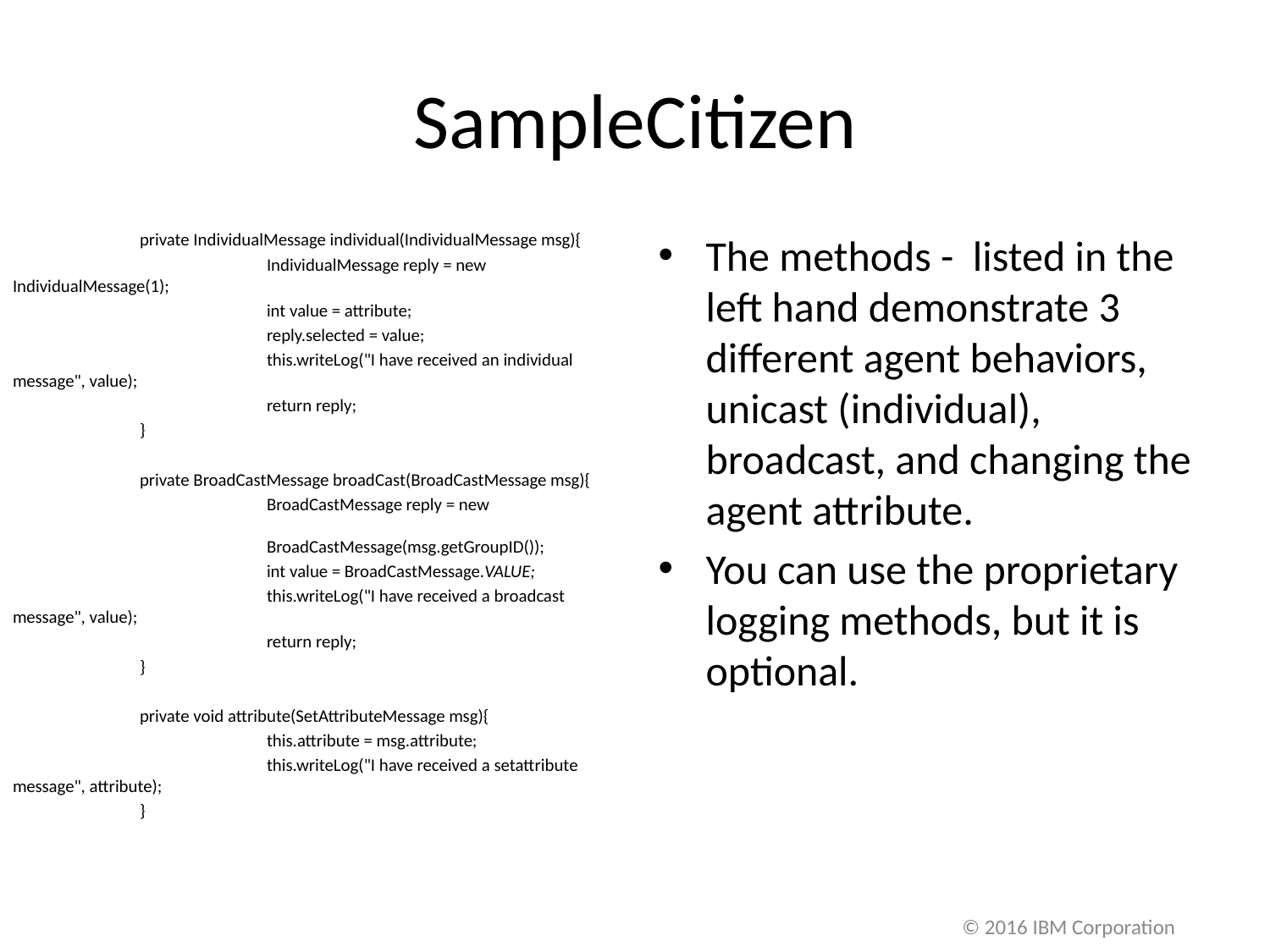

# SampleCitizen
	private IndividualMessage individual(IndividualMessage msg){
		IndividualMessage reply = new IndividualMessage(1);
		int value = attribute;
		reply.selected = value;
		this.writeLog("I have received an individual message", value);
		return reply;
	}

	private BroadCastMessage broadCast(BroadCastMessage msg){
		BroadCastMessage reply = new 							BroadCastMessage(msg.getGroupID());
		int value = BroadCastMessage.VALUE;
		this.writeLog("I have received a broadcast message", value);
		return reply;
	}

	private void attribute(SetAttributeMessage msg){
		this.attribute = msg.attribute;
		this.writeLog("I have received a setattribute message", attribute);
	}
The methods -  listed in the left hand demonstrate 3 different agent behaviors, unicast (individual), broadcast, and changing the agent attribute.
You can use the proprietary logging methods, but it is optional.
© 2016 IBM Corporation